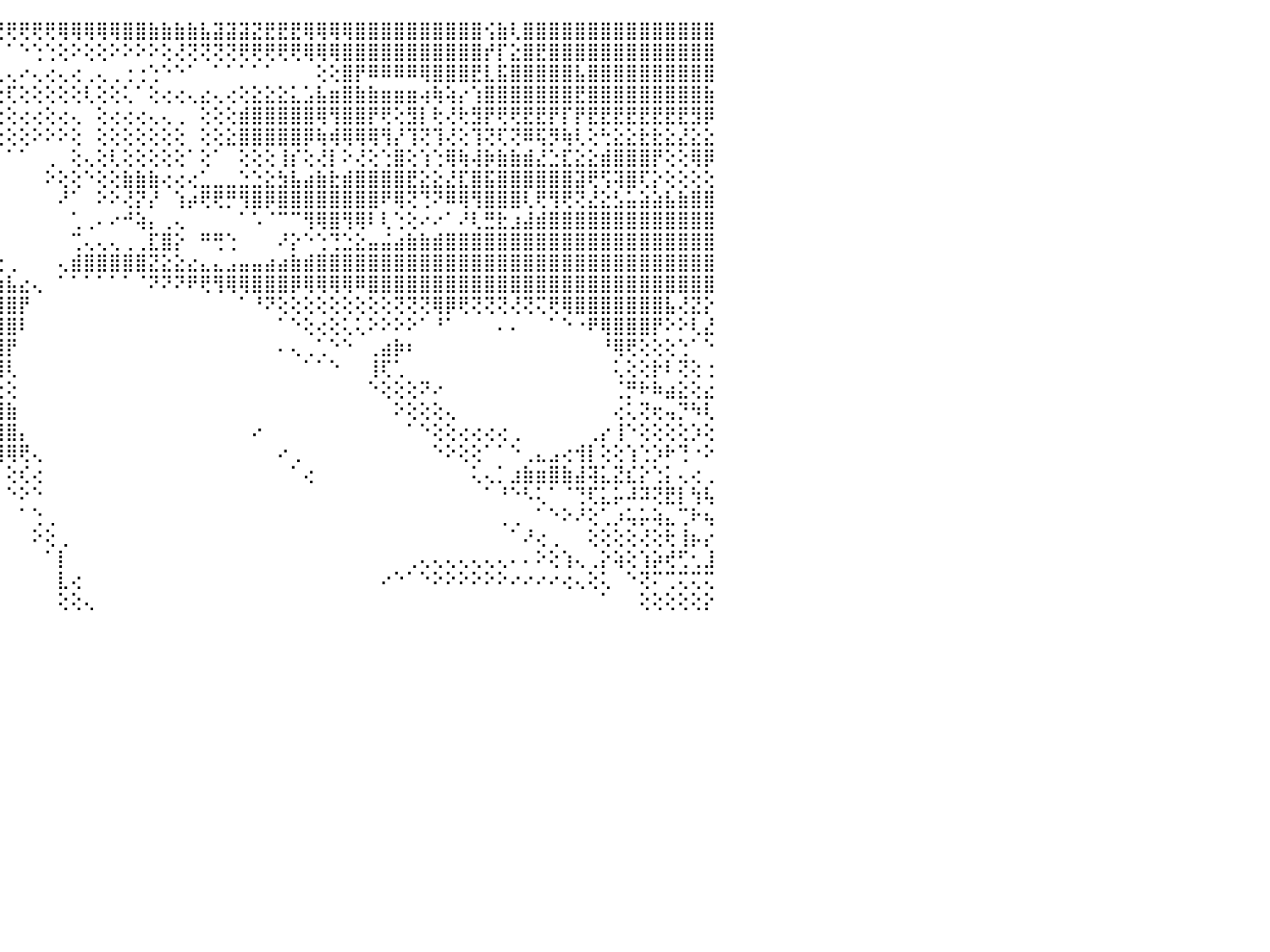

⣿⣿⣿⢿⢟⢻⠝⢃⢑⢅⢅⢔⢕⢕⢕⢕⢕⢕⠕⠑⠑⠁⠁⠀⢕⣿⣿⣿⣿⣿⣿⡇⠁⠀⢕⢕⢿⢸⣿⢕⢜⢝⢝⢝⢝⢟⢟⢟⢟⢿⢿⢿⢿⢿⣿⣿⣷⣷⣷⣷⣧⣽⣽⣽⣝⣟⣟⣟⢿⢿⢿⢿⣿⣿⣿⣿⣿⣿⣿⣿⣿⣿⢪⣷⢇⣿⣿⣿⣿⣿⣿⣿⣿⣿⣿⣿⣿⣿⣿⣿⠀
⢙⢑⢄⢅⢔⢕⢕⢕⢕⠕⠕⢑⢕⢕⢕⢕⢕⢕⢕⢕⢔⠀⠀⠀⠑⢾⣿⣿⣿⣿⣿⣷⠀⠀⢕⢕⢸⡸⣿⢕⠁⠀⠅⠐⠁⠁⠑⢑⢑⢕⠕⢕⢕⠕⠕⠕⠕⢕⢜⢝⢝⢝⢝⢟⢟⢟⢟⢟⢿⢿⢿⣿⣿⣿⣿⣿⣿⣿⣿⣿⣿⣿⡞⡏⣕⣿⣟⣿⣿⣿⣿⣿⣿⣿⣿⣿⣿⣿⣿⣿⠀
⠕⢕⢑⢕⢅⢕⢕⢕⢕⢔⢔⢄⠁⠁⠁⠁⠁⠁⠁⠀⢀⠀⠀⠀⠀⢹⣿⣿⣿⣿⣿⣿⢕⢄⢔⣕⣱⢷⡇⢔⢔⡔⢄⢔⢄⢄⠔⢄⢔⢄⢔⢀⢄⢀⢐⢐⢑⠑⠑⠁⠀⠁⠁⠁⠁⠁⠀⠀⠀⢕⢕⣿⡟⠿⠿⠿⠿⢿⣿⣿⣿⣟⣇⣯⣿⣿⣿⣿⣿⣧⣿⣿⣿⣿⣿⣿⣿⣿⣿⣿⠀
⠁⠑⠁⠁⠁⠀⢕⠕⠕⡕⢕⢕⠀⠀⠀⠀⠀⢀⡀⢀⠕⠀⢀⢄⢸⣿⣿⣿⣿⣿⣿⣿⢕⢕⢕⢿⢟⢷⢗⠕⠕⢿⢇⠇⢕⢏⢕⢕⢕⢕⢕⢇⢕⢕⢅⠁⢕⢔⢔⢄⣔⢄⢔⢕⣕⣕⣕⣅⣡⣧⣶⣿⣷⣷⣶⣶⣶⢴⢷⢵⡔⢱⣿⣿⣿⣿⣿⣿⣿⣟⣿⣿⣿⣿⣿⣿⣿⣿⣿⣷⠀
⠀⠀⠀⠀⢄⣠⡅⢅⢿⣿⢇⢕⢔⠄⠐⠇⠔⠕⠑⠑⢕⢕⢕⢕⠁⢹⣿⣿⣿⣿⣿⣿⡇⢕⢕⢕⡕⣟⣻⢔⢔⢄⢔⢔⢕⢕⢔⢔⢕⢔⢄⠀⢕⢔⢔⢔⢄⢄⢀⠀⢕⢕⢕⣾⣿⣿⣿⣿⣿⢿⢻⣿⣿⡟⢟⢕⣻⡇⢗⢜⢗⣻⡟⢟⢟⣟⣟⡟⡏⡟⣟⣟⣟⣟⣟⣟⣟⣟⣻⡿⠀
⢰⢔⠕⠕⢕⢜⠛⢕⢕⣻⡕⢕⢕⢄⢄⢔⢔⣿⢻⡇⣷⢕⢕⢕⠀⢜⠟⢉⣿⣿⣿⣿⣧⡕⢕⠑⠁⠁⠀⠀⠀⠁⠁⠑⢕⢕⢕⠕⠕⠕⢕⠀⢕⢕⢕⢕⢕⢕⢕⠀⢕⢕⣕⣿⣿⣿⣿⣿⡿⢷⢾⢿⢿⢿⢻⡜⢹⢝⢹⢜⢕⢹⢝⢏⢝⠿⢯⡻⢷⢇⢕⢓⣕⣕⣗⣗⣕⣜⣕⣕⠀
⢔⢔⢕⢕⢕⢕⠀⢕⢕⢕⣕⣕⢕⠑⠕⢕⢕⢸⢸⣷⢿⢕⢕⢕⢕⠕⢕⢕⢻⣿⣿⡿⠏⠑⠀⠀⠀⠀⠀⠀⠀⠀⠀⠀⠀⠁⠁⠀⢀⠀⢕⢄⢕⢇⢕⢕⢕⢕⢕⠁⢕⠁⠀⢕⢕⢕⢸⡎⢕⢜⡇⠕⢜⢕⢑⣿⢕⢱⢑⢿⢷⢼⡷⣷⣷⣾⣜⣑⣏⣕⣕⣾⣿⣿⣿⡟⢕⢕⢿⡿⠀
⣕⣕⣕⣕⣱⣐⣀⣕⢕⢸⢿⢿⢇⠀⢀⢕⢕⢘⠕⢝⠜⢕⢕⢕⢕⢄⢕⢕⢸⣿⣿⠕⠀⠀⠀⠀⠀⠀⠀⠀⠀⠀⠀⠀⠀⠀⠀⠀⠕⢕⢕⠑⢕⢕⣷⣷⣷⢔⢔⢔⣁⣀⣀⣑⣑⣕⣳⣧⣴⣷⣗⣾⣿⣿⣿⣿⣟⣕⣕⣜⣏⣿⣯⣿⣿⣿⣿⣿⣿⣽⢟⢫⢽⣿⢏⡕⢕⢕⢕⢕⠀
⣹⣯⢍⢄⠀⠀⠀⠀⠀⠑⢕⢕⢕⢔⢔⠕⠕⢀⢔⢔⢔⢕⢕⢕⢕⠀⢑⣕⢨⣿⡇⠀⠀⠀⢀⠀⠀⠀⠀⠀⠀⠀⠀⠀⠀⠀⠀⠀⠀⠜⠁⠀⠕⠕⢜⡝⡜⠀⢱⡴⢟⢟⡛⢻⣿⡿⣿⣿⣿⣿⣿⣿⣿⣿⠟⢿⢝⢙⠝⠿⢿⢻⣿⣿⣿⢇⢟⢻⢟⢝⣜⣕⣣⣥⣵⣵⣧⣷⣿⣿⠀
⣝⣝⣷⣜⣰⣴⣴⣴⣶⣔⣵⣕⢕⢕⡀⢸⣿⡧⠕⠕⠕⠑⠅⠕⢀⢁⢸⣇⣸⣿⣇⢔⢓⣷⣷⣴⣔⢄⠀⠀⠀⠀⠀⠀⠀⠀⠀⠀⠀⠀⢁⢀⠄⠔⠚⢵⡄⢀⢄⠀⠀⠀⠀⠁⠡⠈⠉⠉⢻⢿⣿⢻⢿⠇⢇⢑⢕⠔⠔⠁⠜⢇⣛⣗⣰⣼⣾⣿⣿⣿⣿⣿⣿⣿⣿⣿⣿⣿⣿⣿⠀
⣿⣿⣿⣿⣿⣿⣿⣿⣿⣿⣿⣿⢕⢅⠙⠸⠚⠺⡔⠑⠵⠗⠀⠄⠀⠀⠱⣝⢜⢟⢟⢕⢔⢟⣿⣿⣿⢕⠀⢀⢔⢔⣵⡔⠀⠀⠀⠀⠀⠀⢉⢄⢄⢄⢀⢀⣏⣿⡕⠀⠛⢛⢑⠀⠀⠀⠜⡕⠑⢑⢙⣑⣕⣤⣬⣴⣷⣷⣾⣿⣿⣿⣿⣿⣿⣿⣿⣿⣿⣿⣿⣿⣿⣿⣿⣿⣿⣿⣿⣿⠀
⠛⠛⢟⢛⢋⢙⢙⣉⢍⠍⠍⠅⢕⢕⢄⢄⢄⢅⢅⠀⠀⢄⠀⠀⠀⢄⢴⢷⣶⣆⢄⣵⣿⣿⣿⣿⣿⡕⣡⣿⣿⣱⣿⢇⢔⢀⠀⠀⠀⢄⣾⣿⣿⣿⣿⣿⣝⣕⣕⣔⣄⣄⣠⣤⣤⣴⣴⣷⣾⣿⣿⣿⣿⣿⣿⣿⣿⣿⣿⣿⣿⣿⣿⣿⣿⣿⣿⣿⣿⣿⣿⣿⣿⣿⣿⣿⣿⣿⣿⣿⠀
⠀⠀⠀⠀⠀⠀⠀⠀⠀⠀⠀⠔⢗⣷⣷⣷⣧⣵⣵⣵⣵⣕⣗⣗⡗⢕⢕⠠⠥⢍⢝⢿⢿⣿⣿⣿⣿⣿⣿⣿⡟⠏⣱⣴⣷⣧⣔⢄⠀⠁⠁⠁⠁⠁⠁⠈⠝⠝⠝⠟⢟⢻⢿⢿⣿⣿⣿⡿⢿⢿⢿⢿⠿⣿⣿⣿⣿⣿⣿⣿⣿⣿⣿⣿⣿⣿⣿⣿⣿⣿⣿⣿⣿⣿⣿⣿⣿⣿⣿⣿⠀
⢔⢔⢔⢔⢔⢔⢔⣕⣕⣕⣕⣕⣙⣹⣝⣟⣿⣿⣿⣿⣿⣿⣿⣿⣿⢟⢗⢀⢐⢐⣔⣱⡷⢿⣿⣿⣿⣿⣿⡿⢟⣿⣿⣿⣿⣿⡟⠀⠀⠀⠀⠀⠀⠀⠀⠀⠀⠀⠀⠀⠀⠀⠀⠁⠘⠝⢕⢕⢕⢕⢕⢕⢕⢕⢕⢝⢝⢝⢿⡿⢟⢝⢝⢝⢜⢝⢍⢟⢿⣿⣿⣿⣿⣿⣿⣿⣧⢜⣝⡕⠀
⣷⣷⣿⣿⣿⣿⣿⣿⣿⣿⣿⣿⣿⣿⣿⣿⣿⣿⣿⣿⣿⣿⣧⣵⣵⣵⣵⣵⣵⣵⣷⣿⣿⣟⣿⣿⣿⢏⢝⢕⢕⣻⣿⣿⣿⣿⠇⠀⠀⠀⠀⠀⠀⠀⠀⠀⠀⠀⠀⠀⠀⠀⠀⠀⠀⠀⠁⠑⢕⢔⢕⢅⢅⠕⠕⠕⠕⠁⠘⠁⠀⠀⠀⠄⠄⠀⠀⠁⠑⠐⠟⢿⣿⣿⣿⡟⠕⠕⢇⣜⠀
⢿⢿⢿⢿⢟⣿⣿⣿⣿⣿⣿⣿⣿⣿⣿⣿⣿⣿⣿⣿⣿⣿⣿⣿⣿⣿⣿⣿⣿⣿⣿⣿⣿⣿⣿⢟⢕⣕⣕⣕⣸⣿⣿⣿⣿⡟⠀⠀⠀⠀⠀⠀⠀⠀⠀⠀⠀⠀⠀⠀⠀⠀⠀⠀⠀⠀⠄⢄⢀⢁⠑⠑⠀⢀⣴⡷⠆⠀⠀⠀⠀⠀⠀⠀⠀⠀⠀⠀⠀⠀⠀⠘⢿⢟⢕⢕⢕⢑⠁⠑⠀
⣵⣵⣷⣷⣿⣿⣿⣿⣿⣿⣿⣿⣿⣿⣿⣿⣿⣿⣿⣿⣿⣿⣿⣿⣿⣿⣿⣿⣿⣿⣿⣿⣿⣿⣿⣿⣿⣿⣿⣿⣿⠏⠘⠝⢻⢇⠀⠀⠀⠀⠀⠀⠀⠀⠀⠀⠀⠀⠀⠀⠀⠀⠀⠀⠀⠀⠀⠀⠁⠁⠑⠀⠀⢸⢏⢁⠀⠀⠀⠀⠀⠀⠀⠀⠀⠀⠀⠀⠀⠀⠀⠀⢅⢕⢕⡗⠇⢝⢕⢐⠀
⣿⣿⣿⣿⣿⣿⣿⣿⣿⣿⣿⣿⣿⣿⣿⣿⣿⡿⢫⢝⡟⢿⣿⣿⣿⣿⣿⣿⣿⣿⣿⣿⣿⣿⣿⣿⣿⣿⣿⣿⡏⠀⠀⠀⢕⢕⠀⠀⠀⠀⠀⠀⠀⠀⠀⠀⠀⠀⠀⠀⠀⠀⠀⠀⠀⠀⠀⠀⠀⠀⠀⠀⠀⠑⢕⢕⢕⠝⠔⠀⠀⠀⠀⠀⠀⠀⠀⠀⠀⠀⠀⠀⢈⡛⠗⠷⣴⣕⢕⣔⠀
⣿⣿⣿⣿⣿⣿⣿⣿⣿⣿⣿⣿⣿⣿⣿⣿⣿⡇⢕⠕⢕⢕⢝⣿⣿⣿⣿⣿⣿⣿⣿⣿⣿⣿⣿⣿⣿⣿⣿⣿⠁⠀⠀⠀⣾⣷⠀⠀⠀⠀⠀⠀⠀⠀⠀⠀⠀⠀⠀⠀⠀⠀⠀⠀⠀⠀⠀⠀⠀⠀⠀⠀⠀⠀⠀⠕⢕⢕⢕⢄⠀⠀⠀⠀⠀⠀⠀⠀⠀⠀⠀⠀⢔⢅⢝⢖⢤⡙⠳⢇⠀
⣿⣿⣿⣿⣿⣿⣿⣿⣿⣿⣿⣿⣿⣿⣿⣿⣿⣿⡕⠑⠀⢕⢕⠘⢻⣿⣿⣿⣿⣿⣿⣿⣿⣿⣿⣿⣿⣿⡿⠟⠀⠀⠀⠀⣿⣿⡄⠀⠀⠀⠀⠀⠀⠀⠀⠀⠀⠀⠀⠀⠀⠀⠀⠀⠔⠀⠀⠀⠀⠀⠀⠀⠀⠀⠀⠀⠁⠑⢕⢕⢔⢔⢔⢔⢀⠀⠀⠀⠀⠀⢀⡔⢸⠑⢕⢕⢕⢕⡱⢕⠀
⣿⣿⣿⣿⣿⣿⣿⣿⣿⣿⣿⣿⣿⣿⣿⣿⣿⣾⣷⢀⠀⠁⢕⠀⠁⢻⣿⣿⣿⣿⣿⣿⣿⣿⣿⣿⣿⡇⠀⠀⠀⠀⠀⠀⢹⢿⢟⢄⠀⠀⠀⠀⠀⠀⠀⠀⠀⠀⠀⠀⠀⠀⠀⠀⠀⠀⠔⢀⠀⠀⠀⠀⠀⠀⠀⠀⠀⠀⠑⠕⢕⢕⠁⠁⠑⢀⣄⣠⢔⢺⡇⢕⢕⢱⢑⡱⠗⢙⠐⠕⠀
⣿⣿⣿⣿⣿⣿⣿⣿⣿⣿⣿⣿⣿⣿⣿⣿⣿⣿⣿⣧⡄⠀⠑⢄⠄⢸⣿⣿⣿⣿⣿⣿⣿⣿⣿⣿⣿⡇⠀⠀⠀⠀⠀⠀⠀⢕⢎⢔⠀⠀⠀⠀⠀⠀⠀⠀⠀⠀⠀⠀⠀⠀⠀⠀⠀⠀⠀⠁⢔⠀⠀⠀⠀⠀⠀⠀⠀⠀⠀⠀⠀⢅⢄⡁⣰⣷⣶⣿⣷⣼⢽⣅⣝⣎⡕⢑⡅⢄⢔⢀⠀
⣿⣿⣿⣿⣿⣿⣿⣿⣿⣿⣿⣿⣿⣿⣿⣿⣿⣿⣿⣿⣿⣦⡄⠁⠅⢑⢿⣿⣿⣿⣿⣿⣿⣿⣿⣿⣿⣷⡀⠀⠀⠀⠀⠀⠀⠑⠕⠑⠀⠀⠀⠀⠀⠀⠀⠀⠀⠀⠀⠀⠀⠀⠀⠀⠀⠀⠀⠀⠀⠀⠀⠀⠀⠀⠀⠀⠀⠀⠀⠀⠀⠀⠁⠘⠑⠣⢅⠁⠈⢙⢏⣅⡥⠼⠽⢝⣟⡇⢳⢧⠀
⣿⣿⣿⣿⣿⣿⣿⣿⣿⣿⣿⣿⣿⣿⣿⣿⣿⣿⣿⣿⣿⣿⣿⣧⡁⠕⢜⣿⣿⣿⣿⣿⣿⣿⣿⣿⣿⣿⣧⠀⠀⠀⠀⠀⠀⠀⠁⢑⢀⠀⠀⠀⠀⠀⠀⠀⠀⠀⠀⠀⠀⠀⠀⠀⠀⠀⠀⠀⠀⠀⠀⠀⠀⠀⠀⠀⠀⠀⠀⠀⠀⠀⠀⢀⢀⠀⠁⠑⠕⠜⢕⢁⡰⢥⡥⢵⣄⢉⠗⢦⠀
⣿⣿⣿⣿⣿⣿⣿⣿⣿⣿⣿⣿⣿⣿⣿⣿⣿⣿⣿⣿⣿⣿⣿⣿⣷⡔⠔⠜⢻⣿⣿⣿⣿⣿⣿⣿⣿⣿⣿⡔⠀⠀⠀⠀⠀⠀⠀⠕⢕⢀⠀⠀⠀⠀⠀⠀⠀⠀⠀⠀⠀⠀⠀⠀⠀⠀⠀⠀⠀⠀⠀⠀⠀⠀⠀⠀⠀⠀⠀⠀⠀⠀⠀⠀⠁⠜⢔⢀⠀⠀⢕⢕⢕⢕⢜⢕⢗⢸⡦⡔⠀
⣿⣿⣿⣿⣿⣿⣿⣿⣿⣿⣿⣿⣿⣿⣿⣿⣿⣿⣿⣿⣿⣿⣿⣿⡟⢝⢕⠀⠀⣿⣿⣿⣿⣿⣿⣿⣿⣿⣿⡇⠀⠀⠀⠀⠀⠀⠀⠀⠁⡇⠀⠀⠀⠀⠀⠀⠀⠀⠀⠀⠀⠀⠀⠀⠀⠀⠀⠀⠀⠀⠀⠀⠀⠀⠀⠀⢀⢄⢄⢄⢄⢄⢄⢄⠄⠄⠕⢕⢱⢄⢀⡕⢵⢕⢱⡵⢞⢋⢂⣸⠀
⣿⣿⣿⣿⣿⣿⣿⣿⣿⣿⣿⣿⣿⣿⣿⣿⣿⣿⣿⣿⣿⣿⣿⣿⣇⢕⢕⢀⠀⢝⢟⢿⣿⣿⣿⣿⣿⣿⣿⣇⠀⠀⠀⠀⠀⠀⠀⠀⠀⣇⢔⠀⠀⠀⠀⠀⠀⠀⠀⠀⠀⠀⠀⠀⠀⠀⠀⠀⠀⠀⠀⠀⠀⠀⠔⠑⠁⠑⠕⠕⠕⠕⠕⠕⠔⠔⠔⠔⢔⢄⢕⢅⠀⠑⢝⠍⢉⢍⢍⢍⠀
⣿⣿⣿⣿⣿⣿⣿⣿⣿⣿⣿⣿⣿⣿⣿⣿⣿⣿⣿⣿⣿⣿⣿⣿⢟⢟⢕⢕⢕⢕⢕⢕⢌⢝⢻⠟⠻⢿⣿⣷⠀⠀⠀⠀⠀⠀⠀⠀⠀⢕⢕⢄⠀⠀⠀⠀⠀⠀⠀⠀⠀⠀⠀⠀⠀⠀⠀⠀⠀⠀⠀⠀⠀⠀⠀⠀⠀⠀⠀⠀⠀⠀⠀⠀⠀⠀⠀⠀⠀⠀⠀⠁⠀⠀⢕⢕⢕⢕⢕⡕⠀
⠀⠀⠀⠀⠀⠀⠀⠀⠀⠀⠀⠀⠀⠀⠀⠀⠀⠀⠀⠀⠀⠀⠀⠀⠀⠀⠀⠀⠀⠀⠀⠀⠀⠀⠀⠀⠀⠀⠀⠀⠀⠀⠀⠀⠀⠀⠀⠀⠀⠀⠀⠀⠀⠀⠀⠀⠀⠀⠀⠀⠀⠀⠀⠀⠀⠀⠀⠀⠀⠀⠀⠀⠀⠀⠀⠀⠀⠀⠀⠀⠀⠀⠀⠀⠀⠀⠀⠀⠀⠀⠀⠀⠀⠀⠀⠀⠀⠀⠀⠀⠀